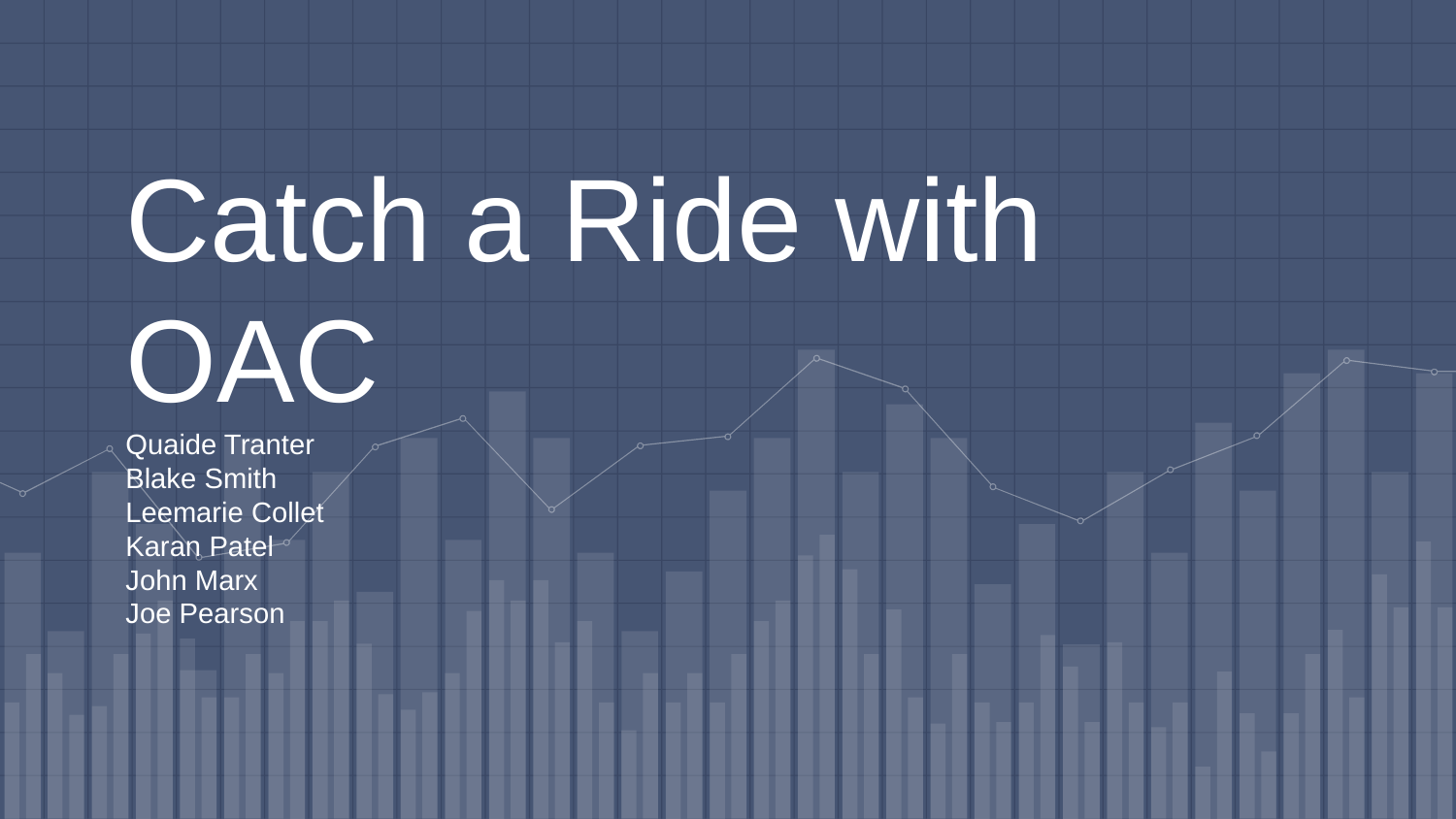

# Catch a Ride with OAC Quaide Tranter Blake Smith Leemarie Collet Karan Patel John Marx Joe Pearson